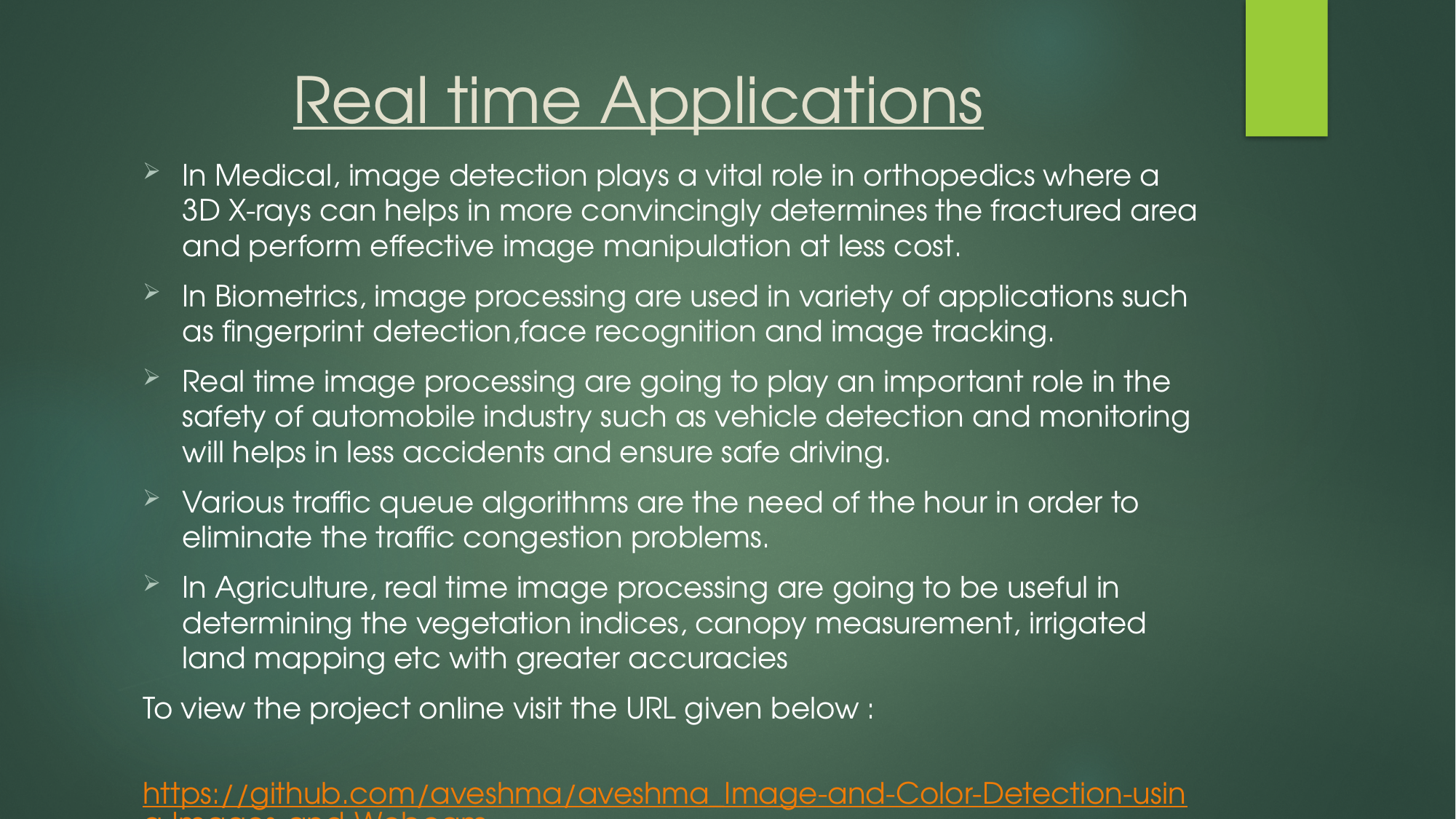

# Real time Applications
In Medical, image detection plays a vital role in orthopedics where a 3D X-rays can helps in more convincingly determines the fractured area and perform effective image manipulation at less cost.
In Biometrics, image processing are used in variety of applications such as fingerprint detection,face recognition and image tracking.
Real time image processing are going to play an important role in the safety of automobile industry such as vehicle detection and monitoring will helps in less accidents and ensure safe driving.
Various traffic queue algorithms are the need of the hour in order to eliminate the traffic congestion problems.
In Agriculture, real time image processing are going to be useful in determining the vegetation indices, canopy measurement, irrigated land mapping etc with greater accuracies
To view the project online visit the URL given below :
		https://github.com/aveshma/aveshma_Image-and-Color-Detection-using-Images-and-Webcam